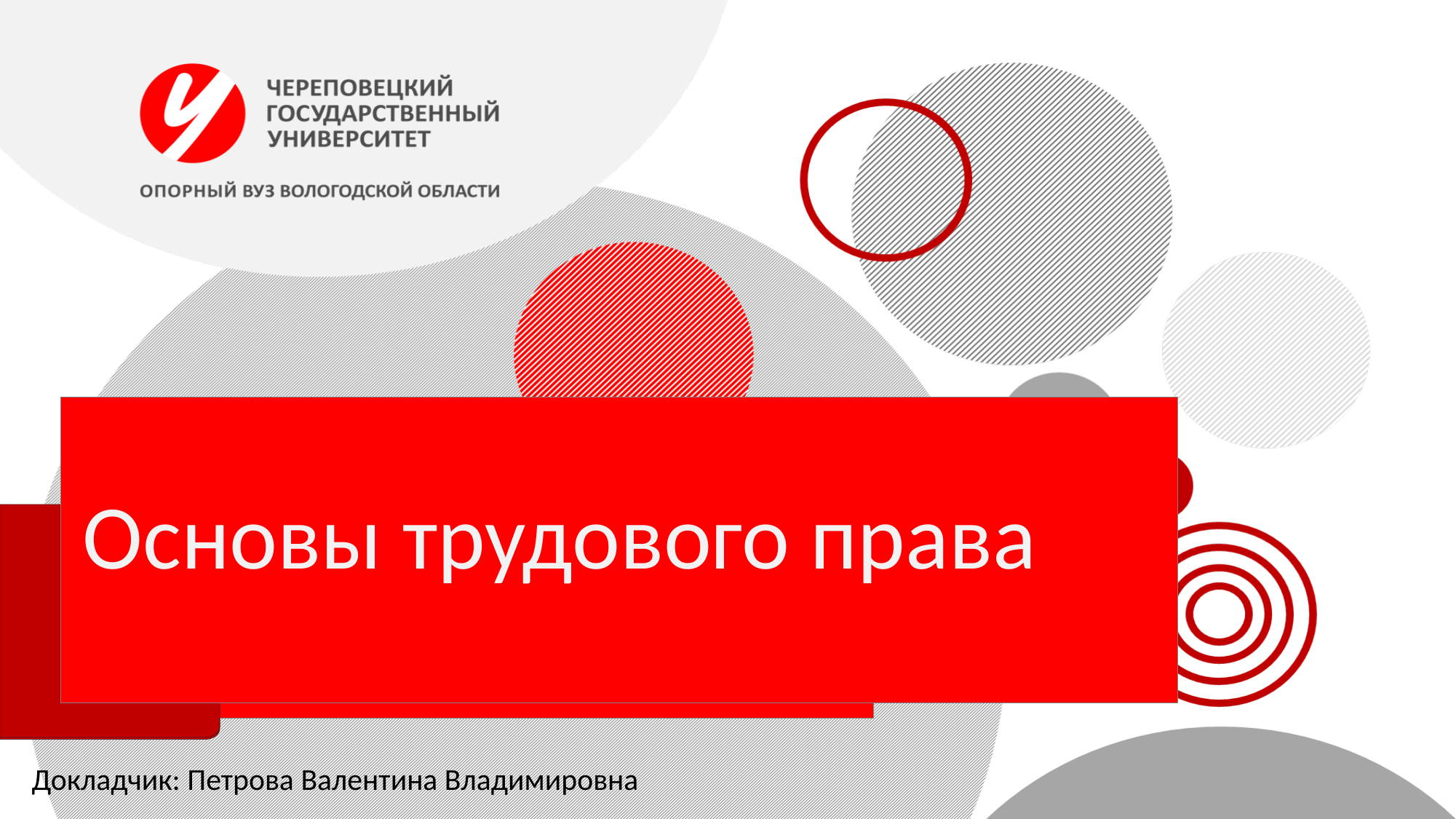

Основы трудового права

Докладчик: Петрова Валентина Владимировна